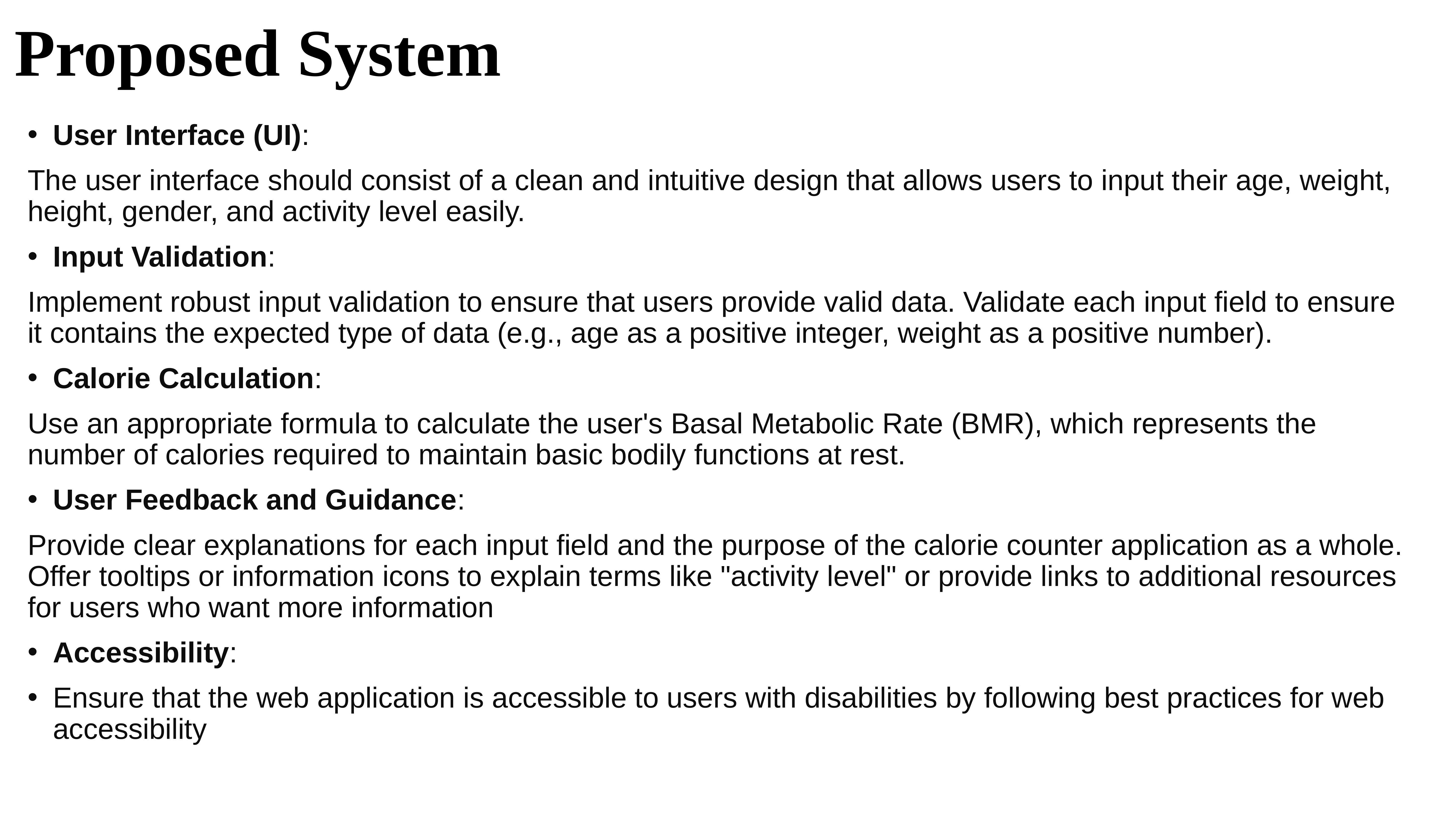

# Proposed System
User Interface (UI):
The user interface should consist of a clean and intuitive design that allows users to input their age, weight, height, gender, and activity level easily.
Input Validation:
Implement robust input validation to ensure that users provide valid data. Validate each input field to ensure it contains the expected type of data (e.g., age as a positive integer, weight as a positive number).
Calorie Calculation:
Use an appropriate formula to calculate the user's Basal Metabolic Rate (BMR), which represents the number of calories required to maintain basic bodily functions at rest.
User Feedback and Guidance:
Provide clear explanations for each input field and the purpose of the calorie counter application as a whole. Offer tooltips or information icons to explain terms like "activity level" or provide links to additional resources for users who want more information
Accessibility:
Ensure that the web application is accessible to users with disabilities by following best practices for web accessibility